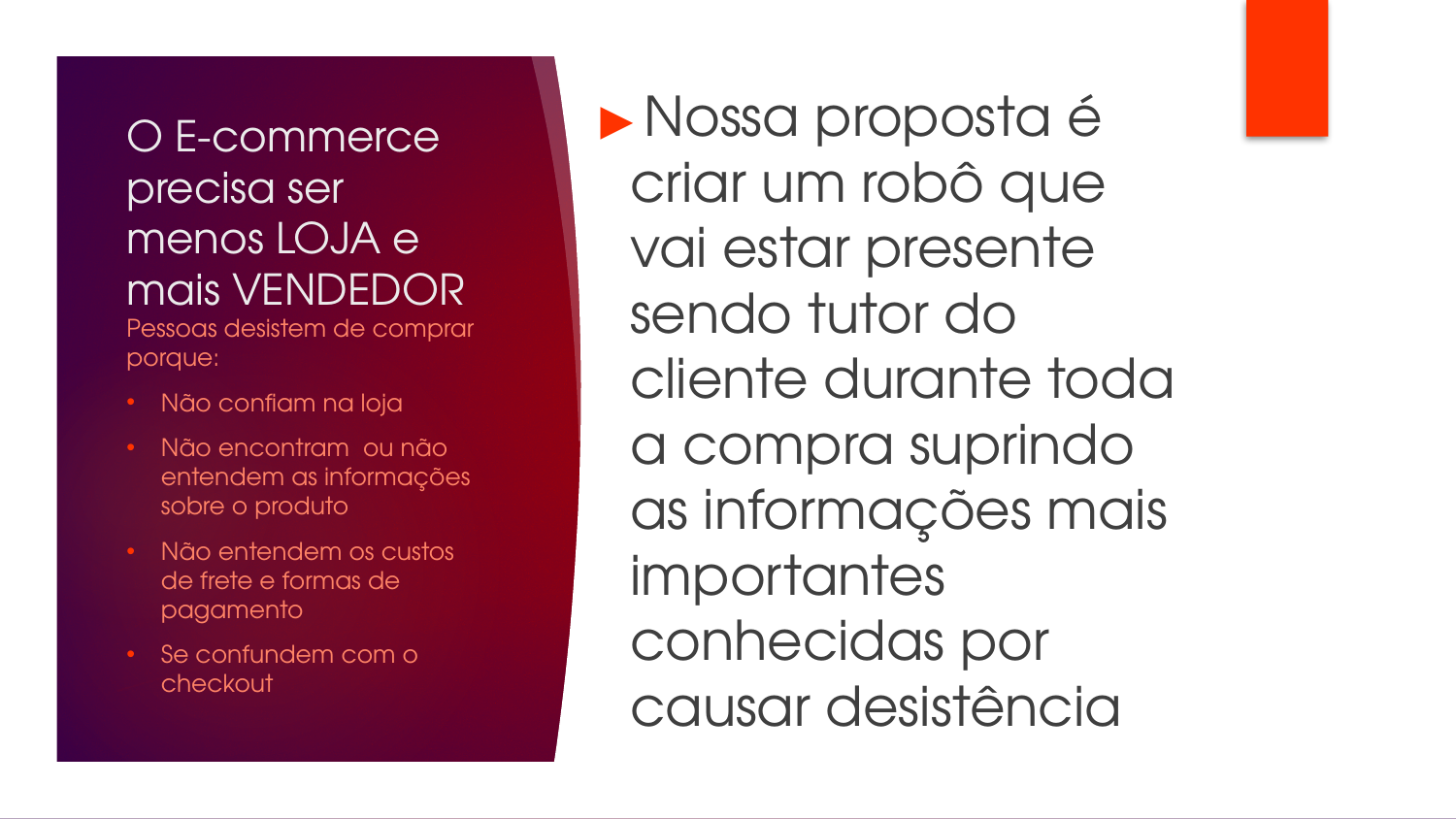

# O E-commerce precisa ser menos LOJA e mais VENDEDOR
Nossa proposta é criar um robô que vai estar presente sendo tutor do cliente durante toda a compra suprindo as informações mais importantes conhecidas por causar desistência
Pessoas desistem de comprar porque:
Não confiam na loja
Não encontram  ou não entendem as informações sobre o produto
Não entendem os custos de frete e formas de pagamento
Se confundem com o checkout